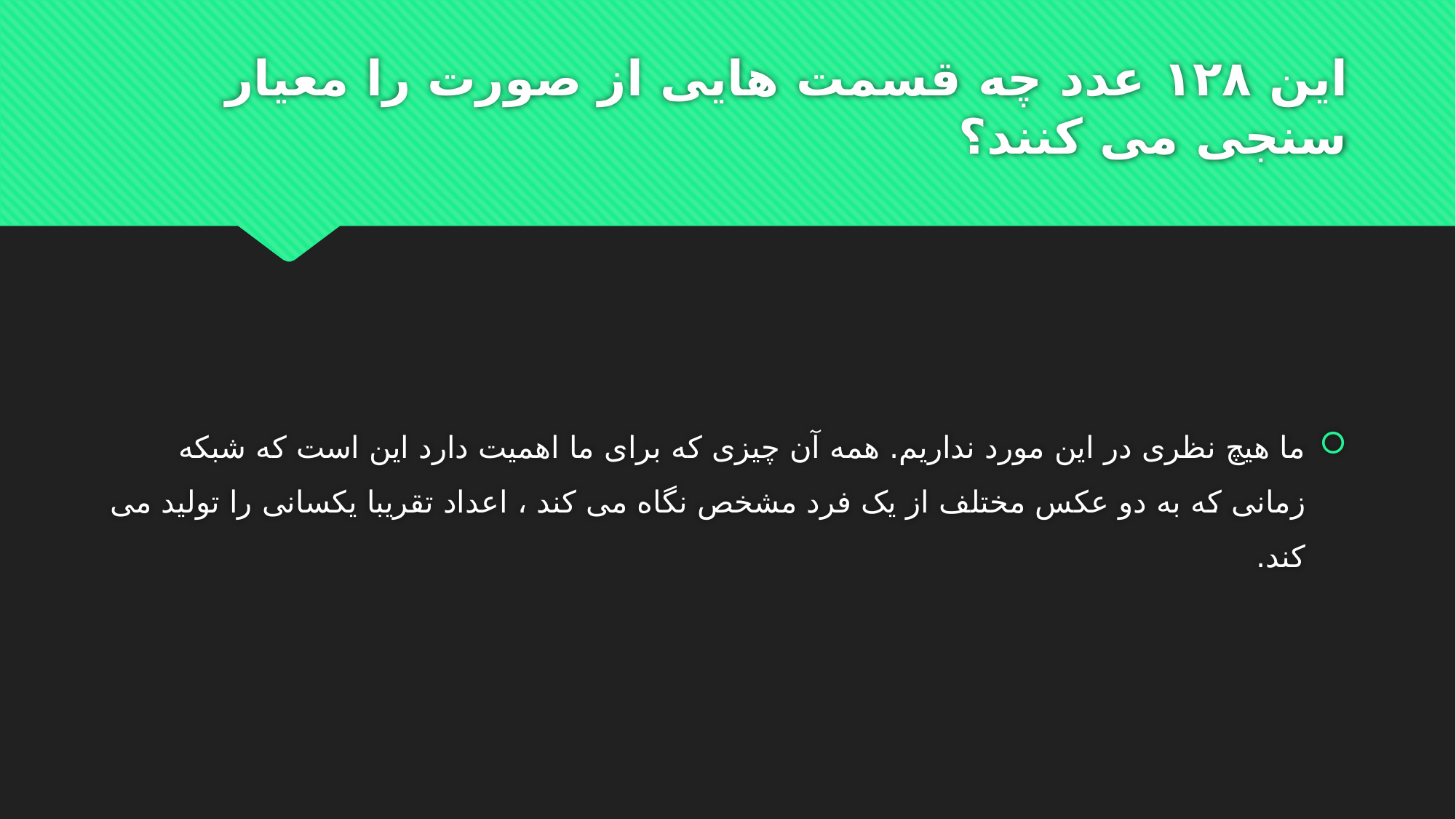

# این ۱۲۸ عدد چه قسمت هایی از صورت را معیار سنجی می کنند؟
ما هیچ نظری در این مورد نداریم. همه آن چیزی که برای ما اهمیت دارد این است که شبکه زمانی که به دو عکس مختلف از یک فرد مشخص نگاه می کند ، اعداد تقریبا یکسانی را تولید می کند.